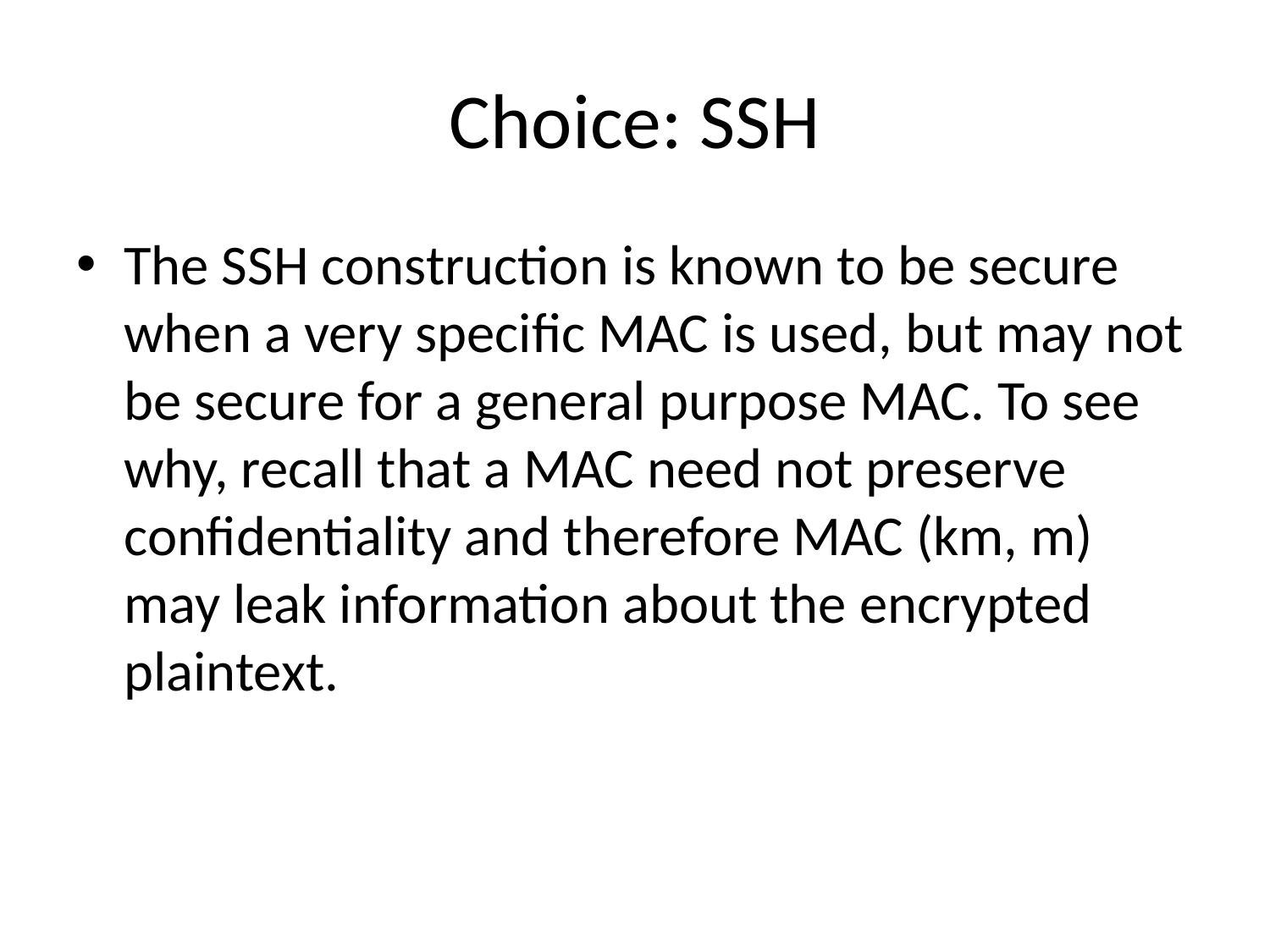

# Choice: SSH
The SSH construction is known to be secure when a very specific MAC is used, but may not be secure for a general purpose MAC. To see why, recall that a MAC need not preserve confidentiality and therefore MAC (km, m) may leak information about the encrypted plaintext.